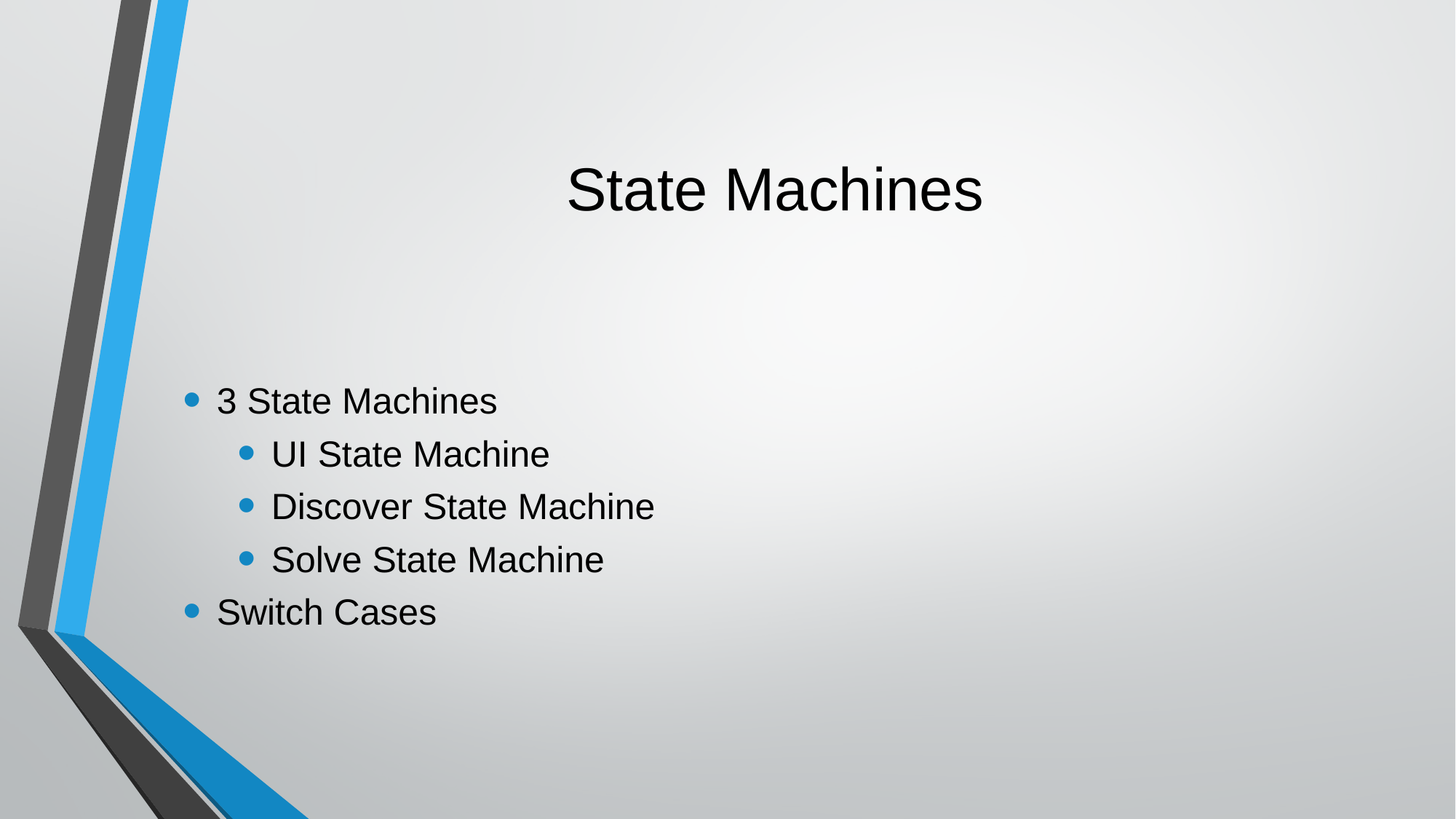

# State Machines
3 State Machines
UI State Machine
Discover State Machine
Solve State Machine
Switch Cases
9